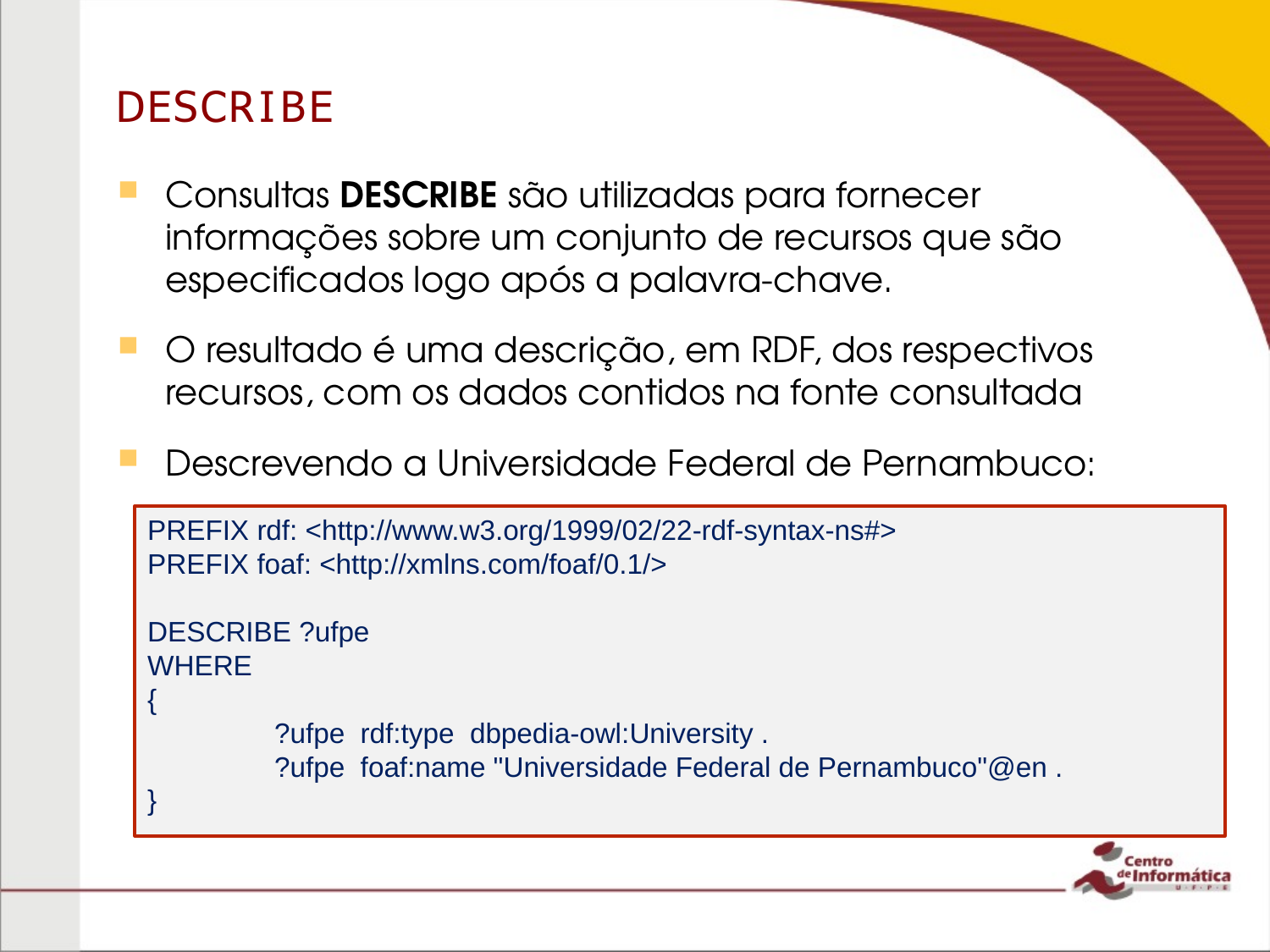

# DESCRIBE
Consultas DESCRIBE são utilizadas para fornecer informações sobre um conjunto de recursos que são especificados logo após a palavra-chave.
O resultado é uma descrição, em RDF, dos respectivos recursos, com os dados contidos na fonte consultada
Descrevendo a Universidade Federal de Pernambuco:

PREFIX rdf: <http://www.w3.org/1999/02/22-rdf-syntax-ns#>
PREFIX foaf: <http://xmlns.com/foaf/0.1/>

DESCRIBE ?ufpe
WHERE
{
	?ufpe  rdf:type  dbpedia-owl:University .
	?ufpe  foaf:name "Universidade Federal de Pernambuco"@en .
}